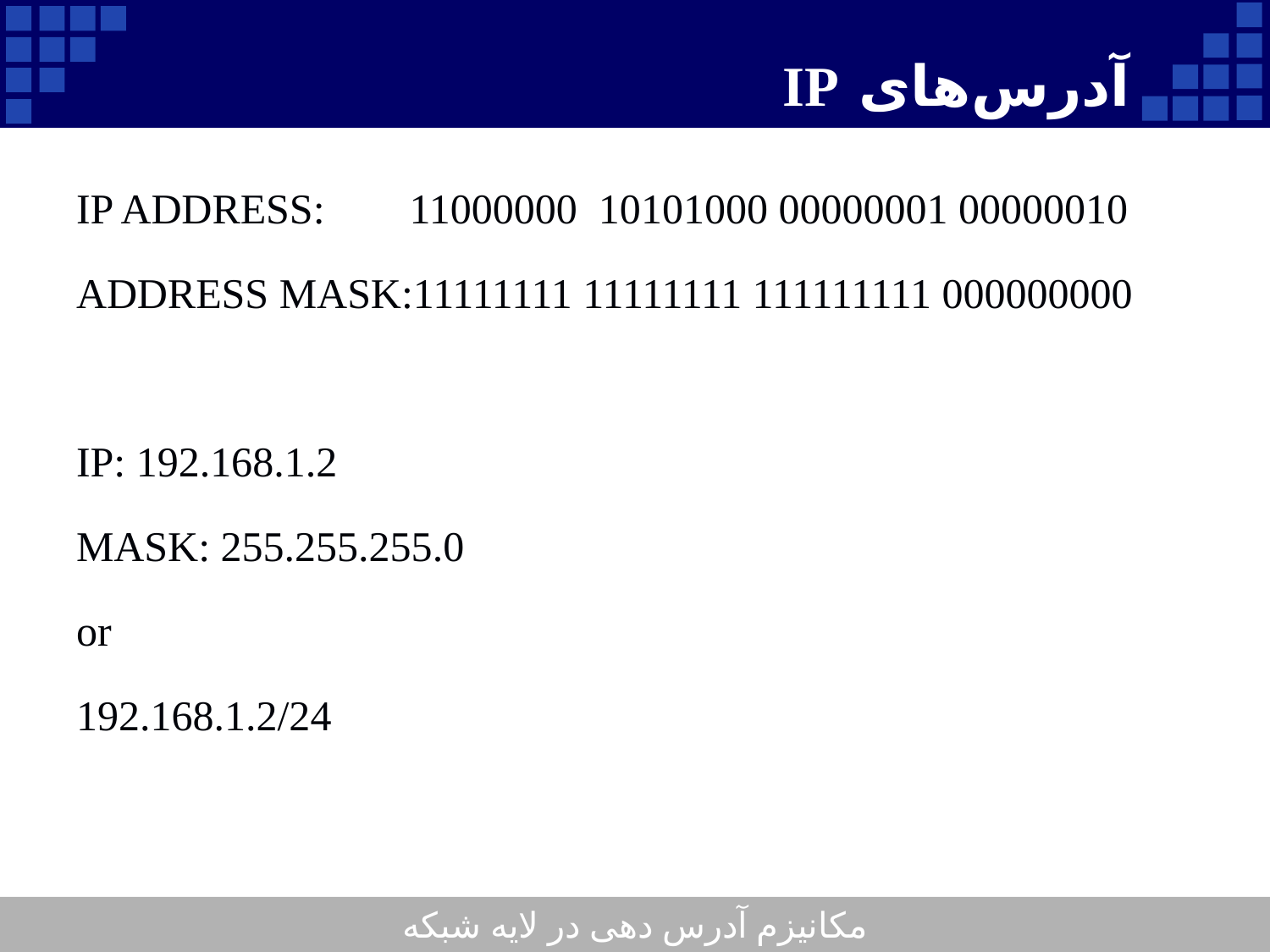

# آدرس‌های IP
IP ADDRESS:        11000000  10101000 00000001 00000010
ADDRESS MASK:11111111 11111111 111111111 000000000

IP: 192.168.1.2
MASK: 255.255.255.0
or
192.168.1.2/24

مکانیزم آدرس دهی در لایه شبکه
10
Company  Logo